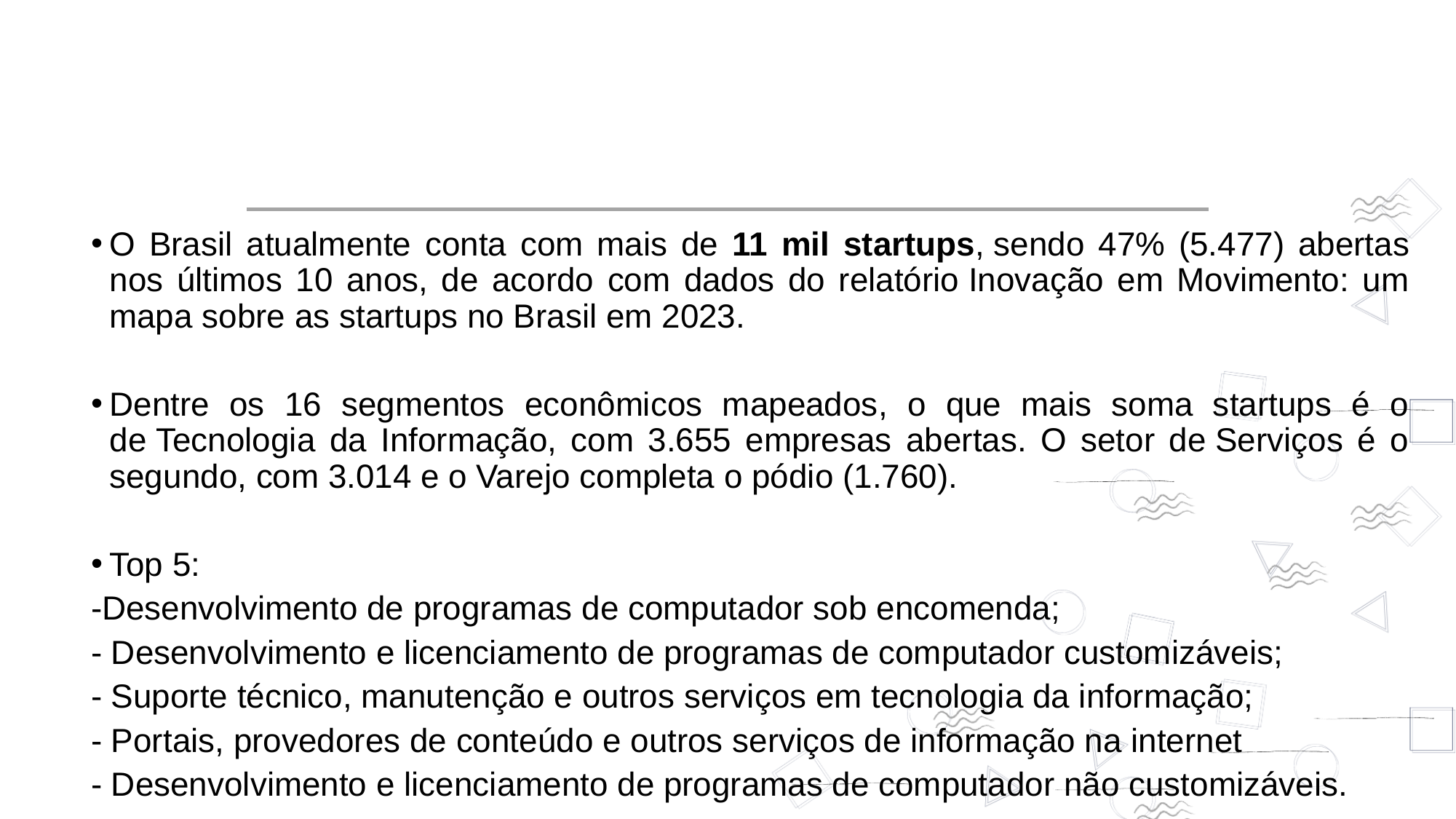

O Brasil atualmente conta com mais de 11 mil startups, sendo 47% (5.477) abertas nos últimos 10 anos, de acordo com dados do relatório Inovação em Movimento: um mapa sobre as startups no Brasil em 2023.

Dentre os 16 segmentos econômicos mapeados, o que mais soma startups é o de Tecnologia da Informação, com 3.655 empresas abertas. O setor de Serviços é o segundo, com 3.014 e o Varejo completa o pódio (1.760).

Top 5:
-Desenvolvimento de programas de computador sob encomenda;
- Desenvolvimento e licenciamento de programas de computador customizáveis;
- Suporte técnico, manutenção e outros serviços em tecnologia da informação;
- Portais, provedores de conteúdo e outros serviços de informação na internet
- Desenvolvimento e licenciamento de programas de computador não customizáveis.